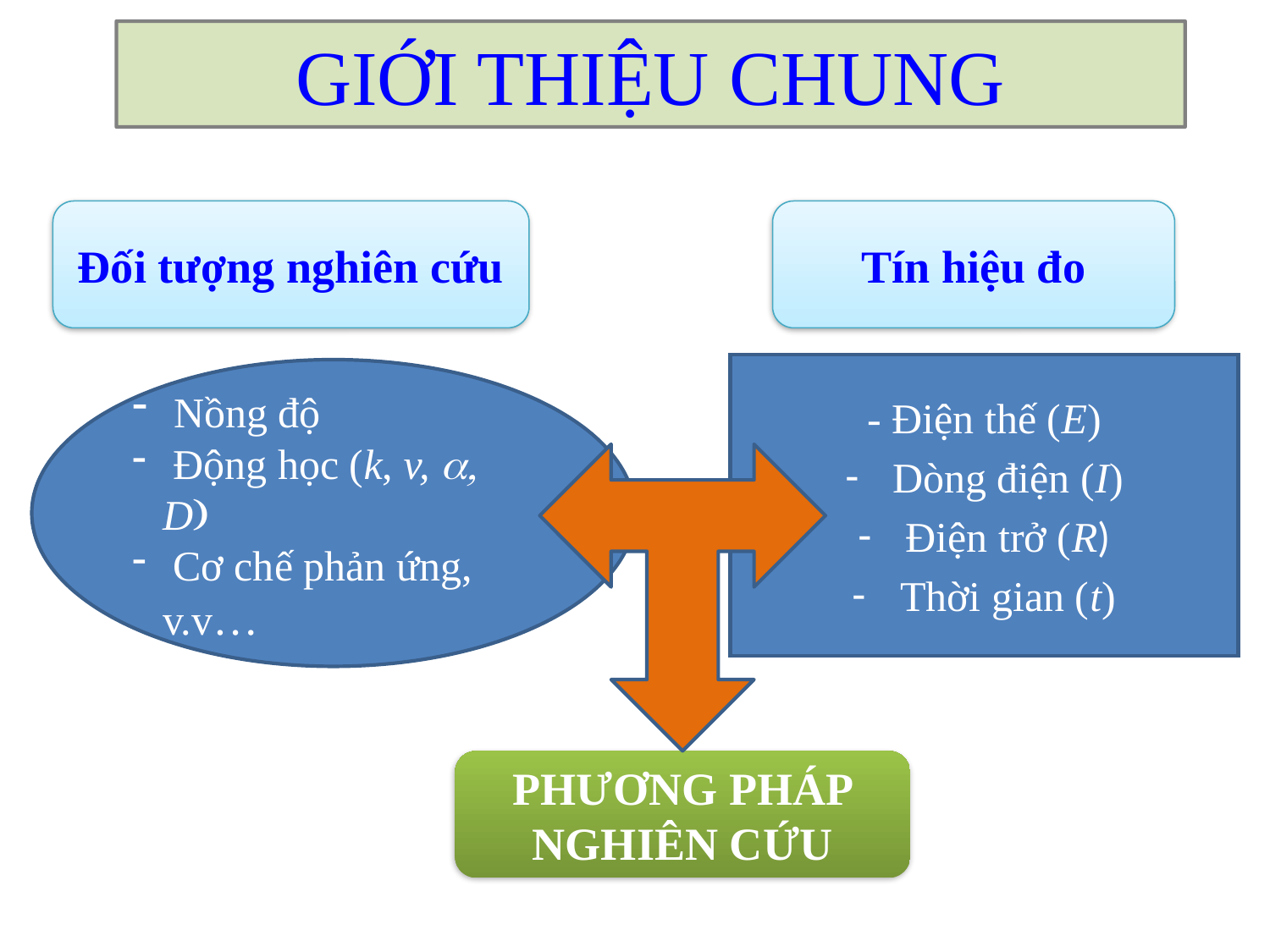

# GIỚI THIỆU CHUNG

Đối tượng nghiên cứu
Tín hiệu đo

- Điện thế (E)
Dòng điện (I)
Điện trở (R)
Thời gian (t)

 Nồng độ
 Động học (k, v, α,  D)
 Cơ chế phản ứng,  v.v…

PHƯƠNG PHÁP NGHIÊN CỨU